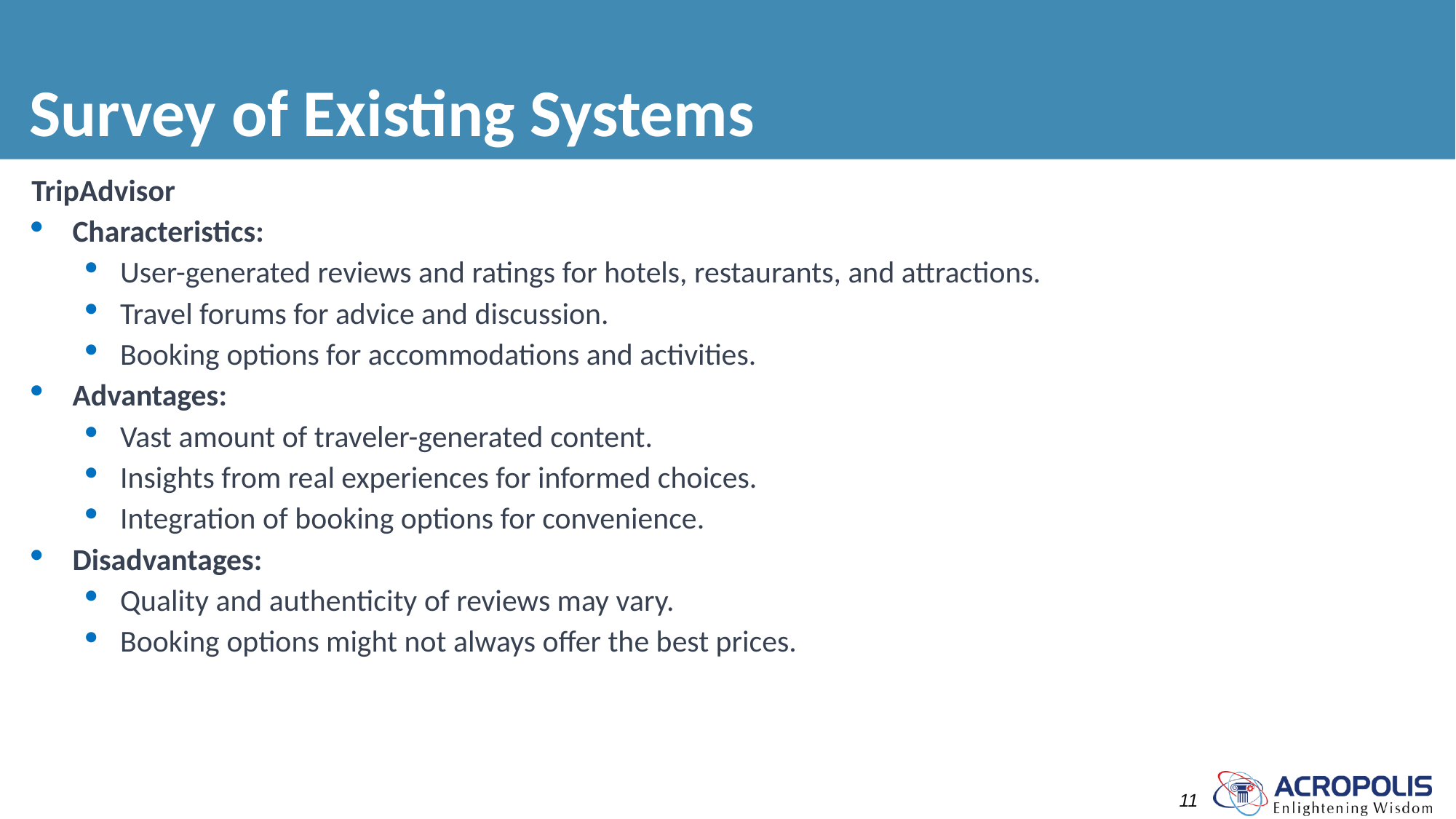

# Survey of Existing Systems
TripAdvisor
Characteristics:
User-generated reviews and ratings for hotels, restaurants, and attractions.
Travel forums for advice and discussion.
Booking options for accommodations and activities.
Advantages:
Vast amount of traveler-generated content.
Insights from real experiences for informed choices.
Integration of booking options for convenience.
Disadvantages:
Quality and authenticity of reviews may vary.
Booking options might not always offer the best prices.

11